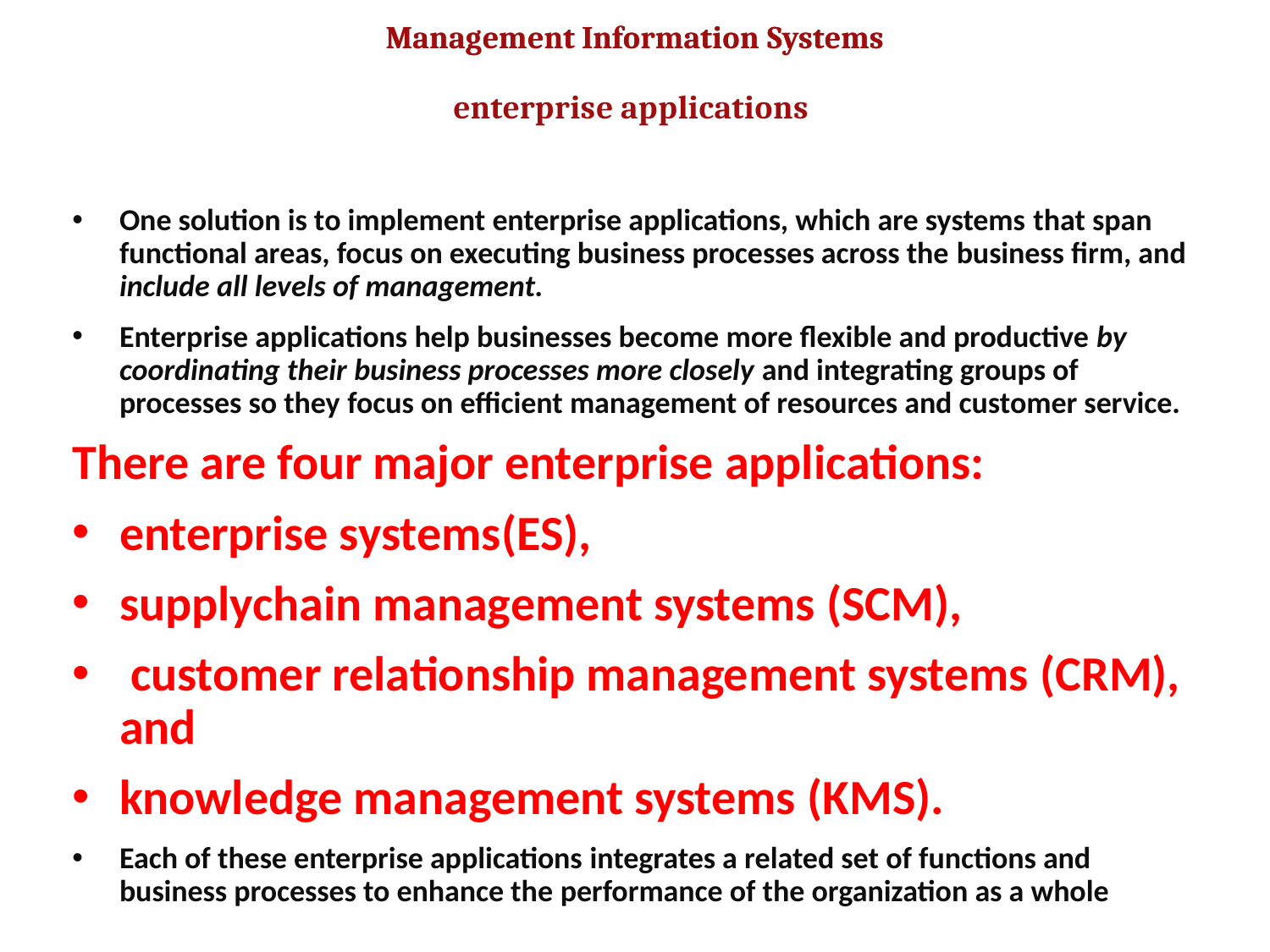

enterprise applications
One solution is to implement enterprise applications, which are systems that span functional areas, focus on executing business processes across the business firm, and include all levels of management.
Enterprise applications help businesses become more flexible and productive by coordinating their business processes more closely and integrating groups of processes so they focus on efficient management of resources and customer service.
There are four major enterprise applications:
enterprise systems(ES),
supplychain management systems (SCM),
 customer relationship management systems (CRM), and
knowledge management systems (KMS).
Each of these enterprise applications integrates a related set of functions and business processes to enhance the performance of the organization as a whole
72